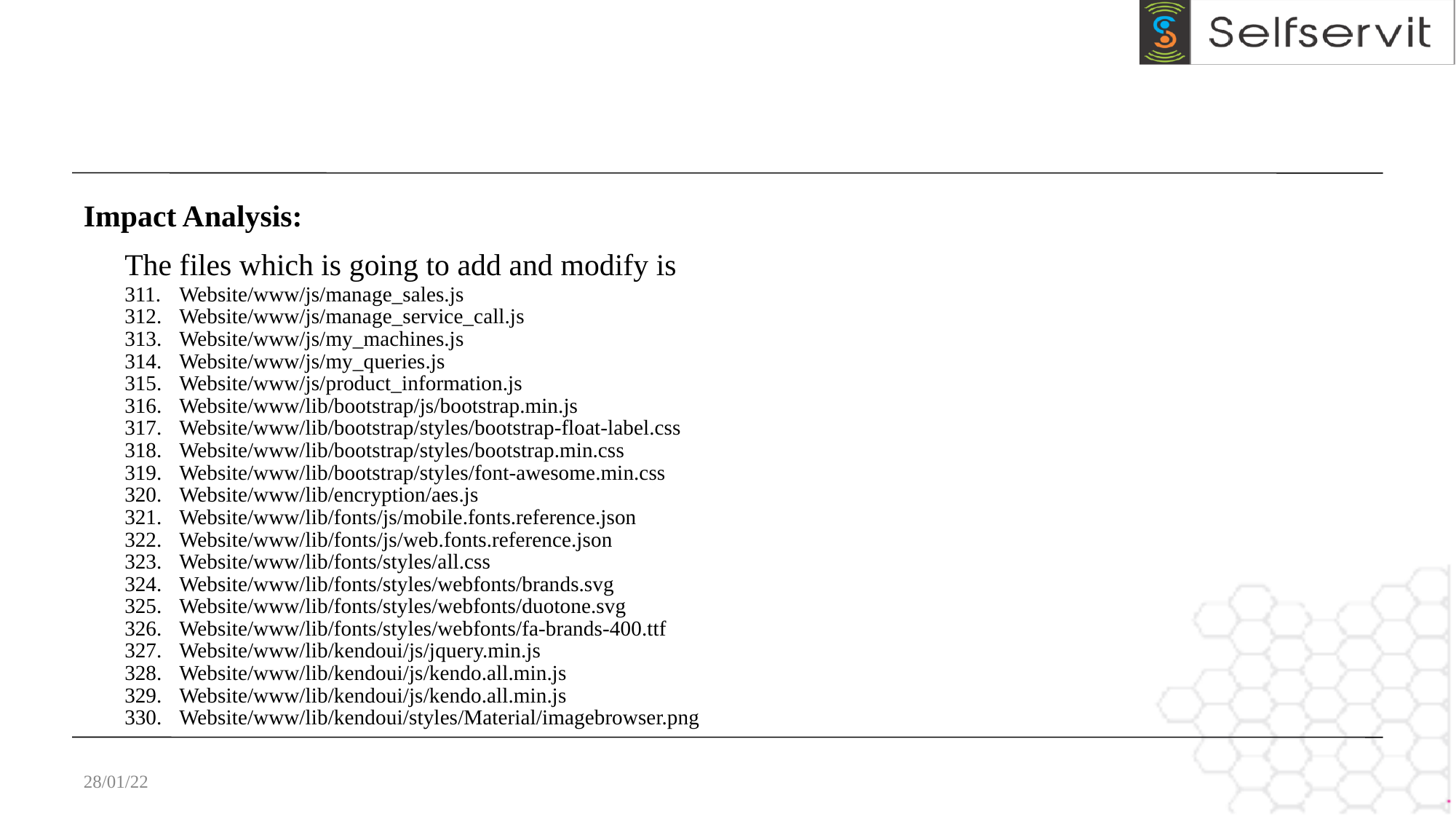

Impact Analysis:
The files which is going to add and modify is
Website/www/js/manage_sales.js
Website/www/js/manage_service_call.js
Website/www/js/my_machines.js
Website/www/js/my_queries.js
Website/www/js/product_information.js
Website/www/lib/bootstrap/js/bootstrap.min.js
Website/www/lib/bootstrap/styles/bootstrap-float-label.css
Website/www/lib/bootstrap/styles/bootstrap.min.css
Website/www/lib/bootstrap/styles/font-awesome.min.css
Website/www/lib/encryption/aes.js
Website/www/lib/fonts/js/mobile.fonts.reference.json
Website/www/lib/fonts/js/web.fonts.reference.json
Website/www/lib/fonts/styles/all.css
Website/www/lib/fonts/styles/webfonts/brands.svg
Website/www/lib/fonts/styles/webfonts/duotone.svg
Website/www/lib/fonts/styles/webfonts/fa-brands-400.ttf
Website/www/lib/kendoui/js/jquery.min.js
Website/www/lib/kendoui/js/kendo.all.min.js
Website/www/lib/kendoui/js/kendo.all.min.js
Website/www/lib/kendoui/styles/Material/imagebrowser.png

28/01/22